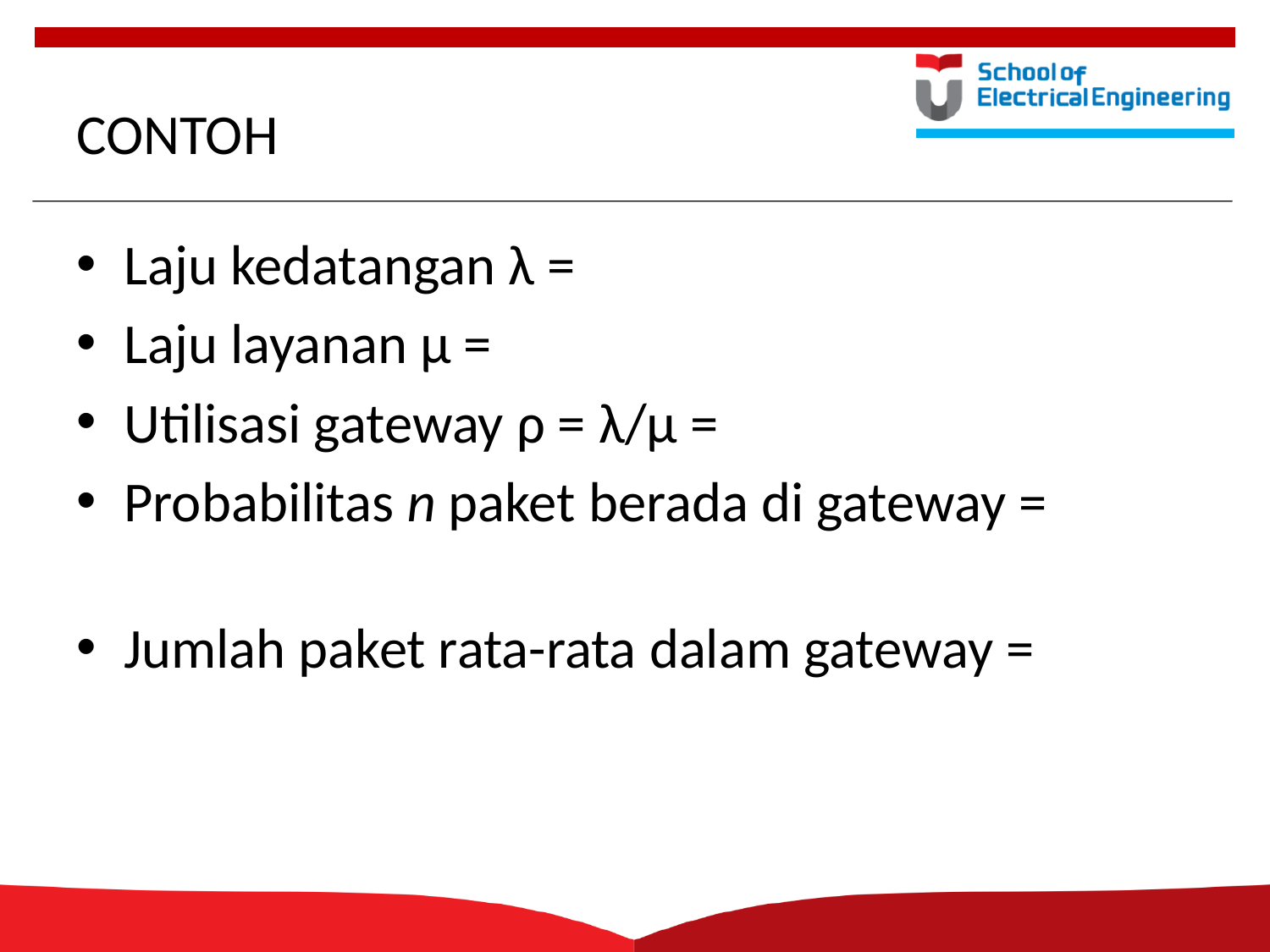

# CONTOH
Laju kedatangan λ =
Laju layanan μ =
Utilisasi gateway ρ = λ/μ =
Probabilitas n paket berada di gateway =
Jumlah paket rata-rata dalam gateway =